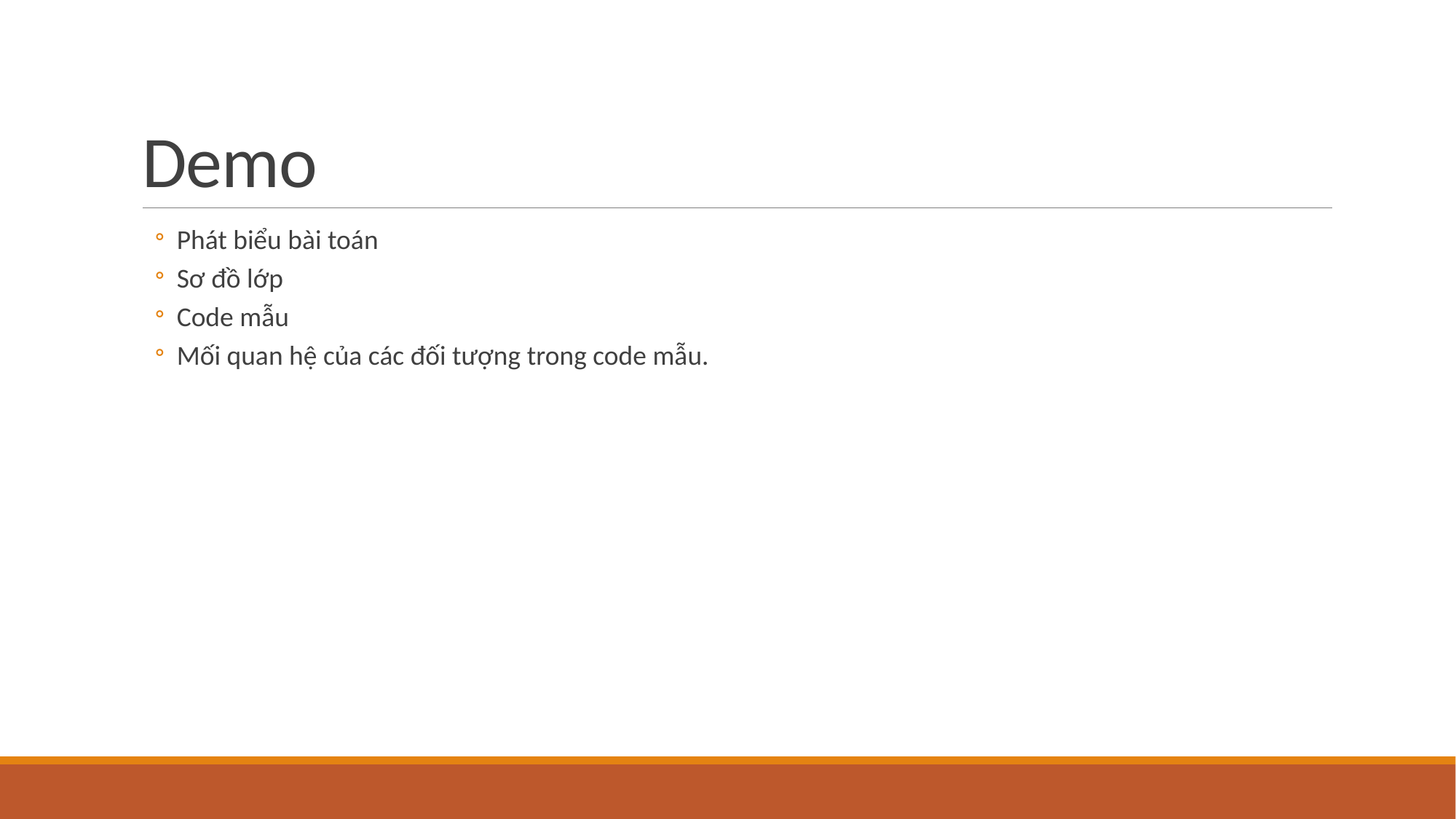

# Demo
Phát biểu bài toán
Sơ đồ lớp
Code mẫu
Mối quan hệ của các đối tượng trong code mẫu.